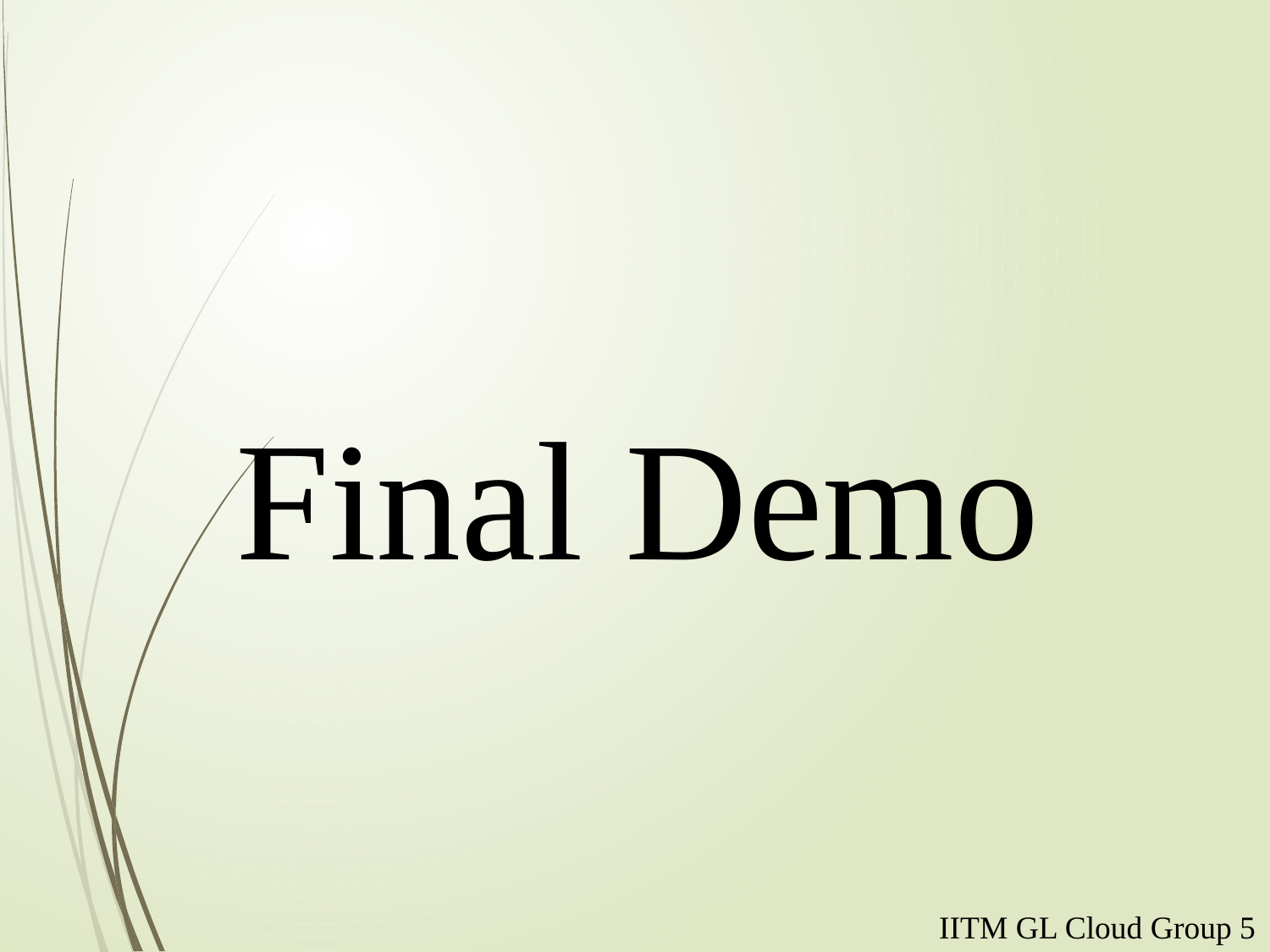

Final Demo
IITM GL Cloud Group 5